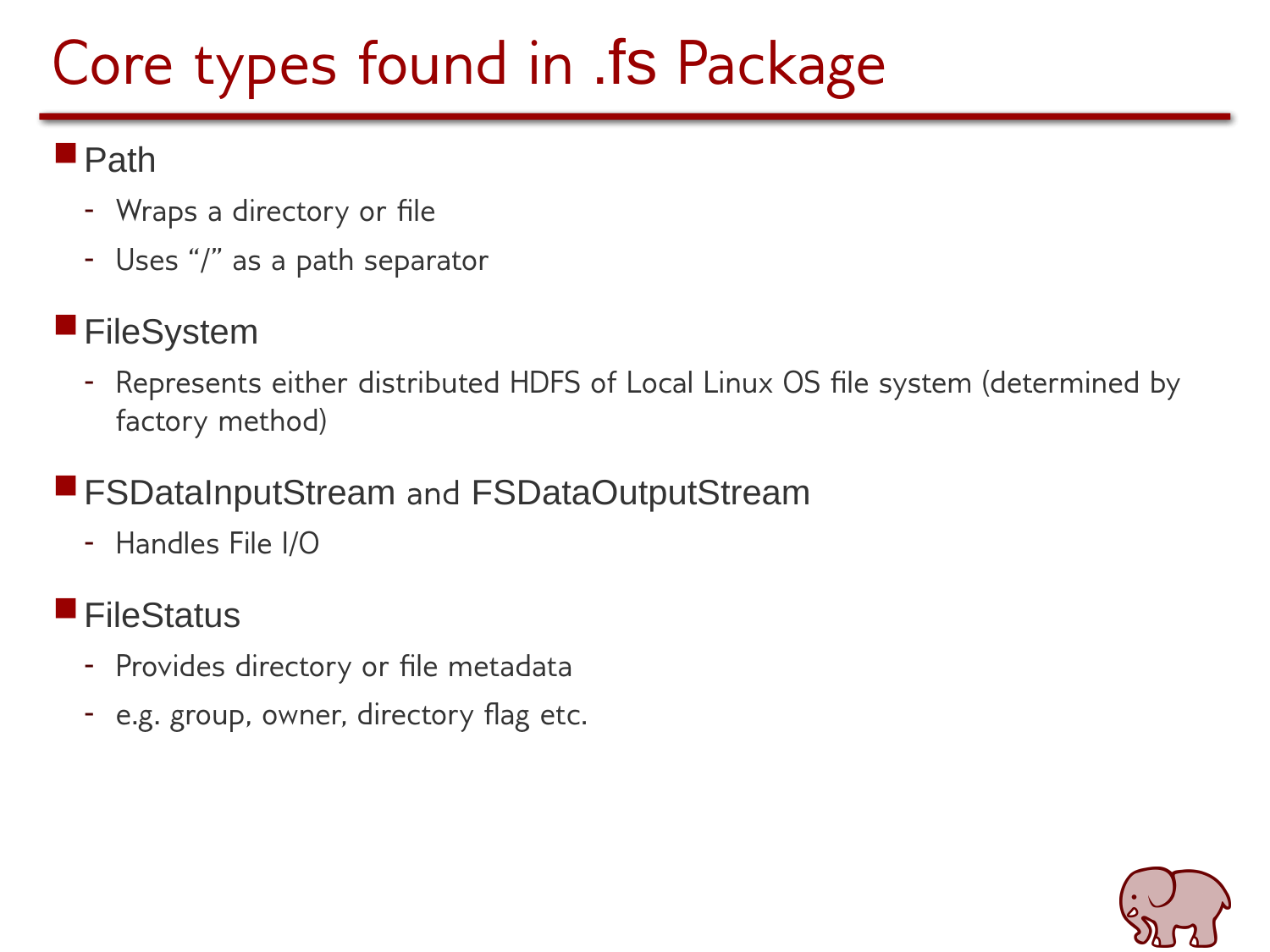

# Core types found in .fs Package
Path
Wraps a directory or file
Uses “/” as a path separator
FileSystem
Represents either distributed HDFS of Local Linux OS file system (determined by factory method)
FSDataInputStream and FSDataOutputStream
Handles File I/O
FileStatus
Provides directory or file metadata
e.g. group, owner, directory flag etc.